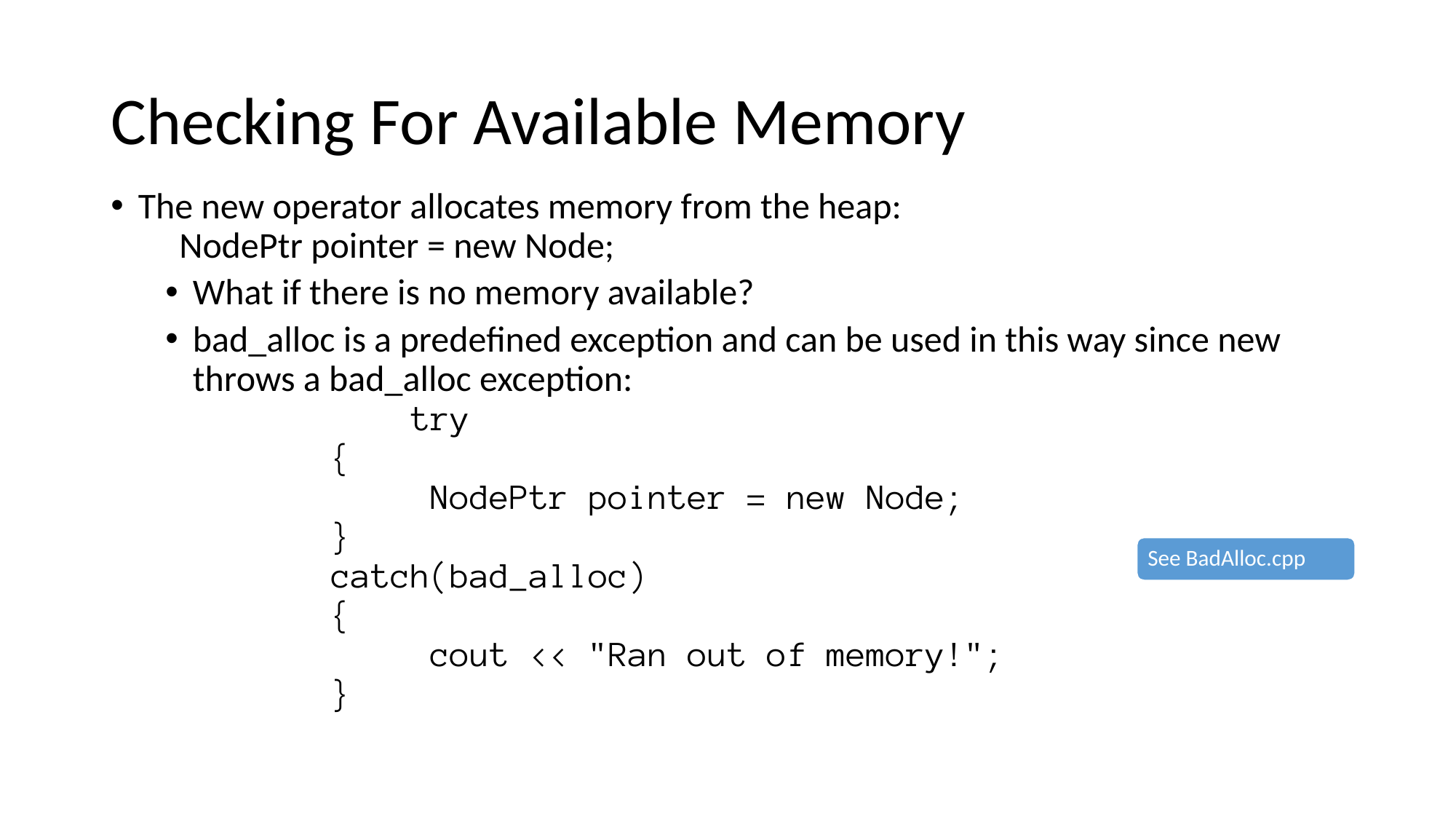

# Checking For Available Memory
The new operator allocates memory from the heap:
     NodePtr pointer = new Node;
What if there is no memory available?
bad_alloc is a predefined exception and can be used in this way since new throws a bad_alloc exception:
		try
       {
            NodePtr pointer = new Node;
       }
       catch(bad_alloc)
       {
            cout << "Ran out of memory!";
       }
See BadAlloc.cpp